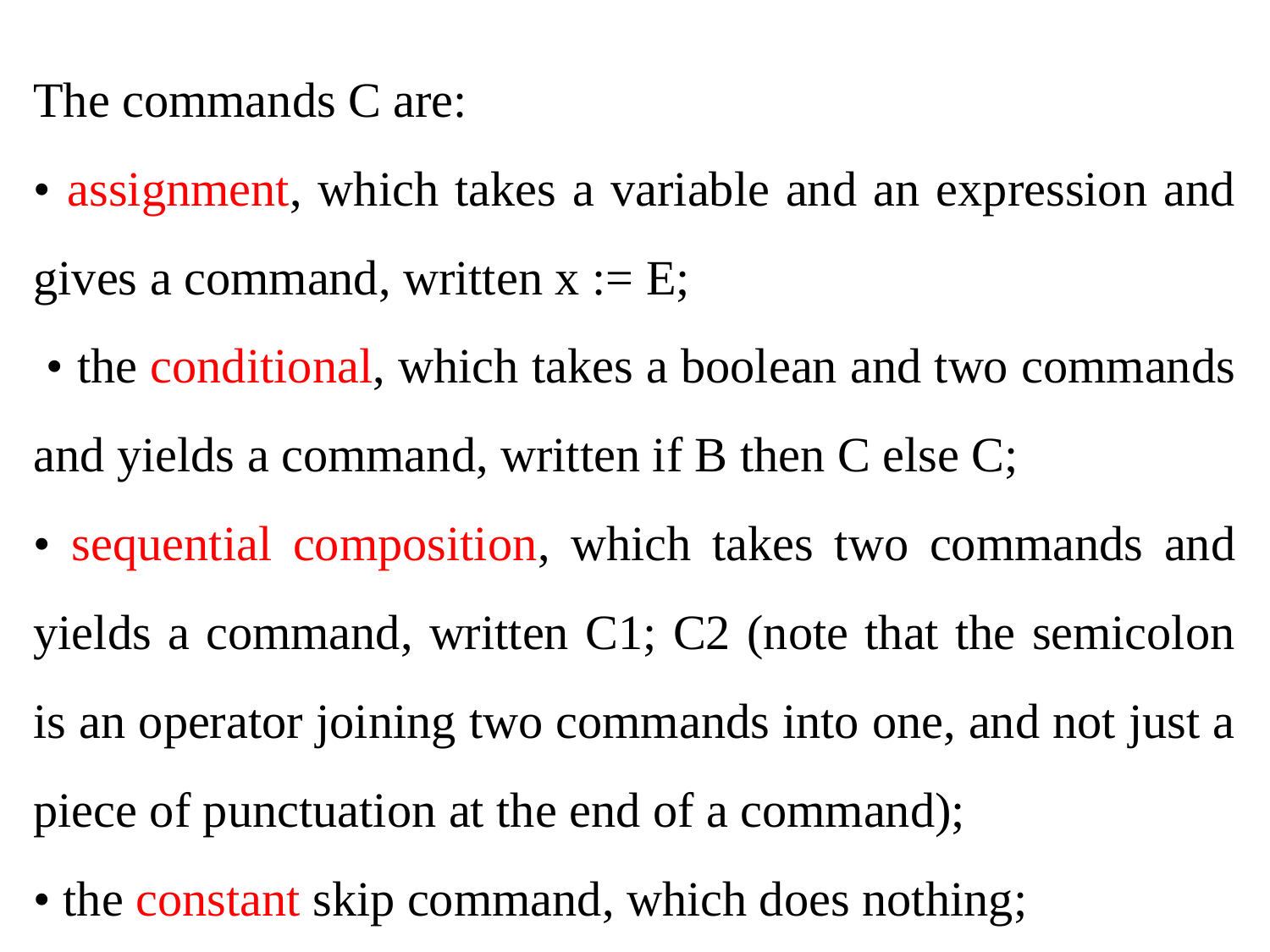

The commands C are:
• assignment, which takes a variable and an expression and gives a command, written x := E;
 • the conditional, which takes a boolean and two commands and yields a command, written if B then C else C;
• sequential composition, which takes two commands and yields a command, written C1; C2 (note that the semicolon is an operator joining two commands into one, and not just a piece of punctuation at the end of a command);
• the constant skip command, which does nothing;
• the loop constructor, which takes a boolean and a command and yields a command, written while B do C